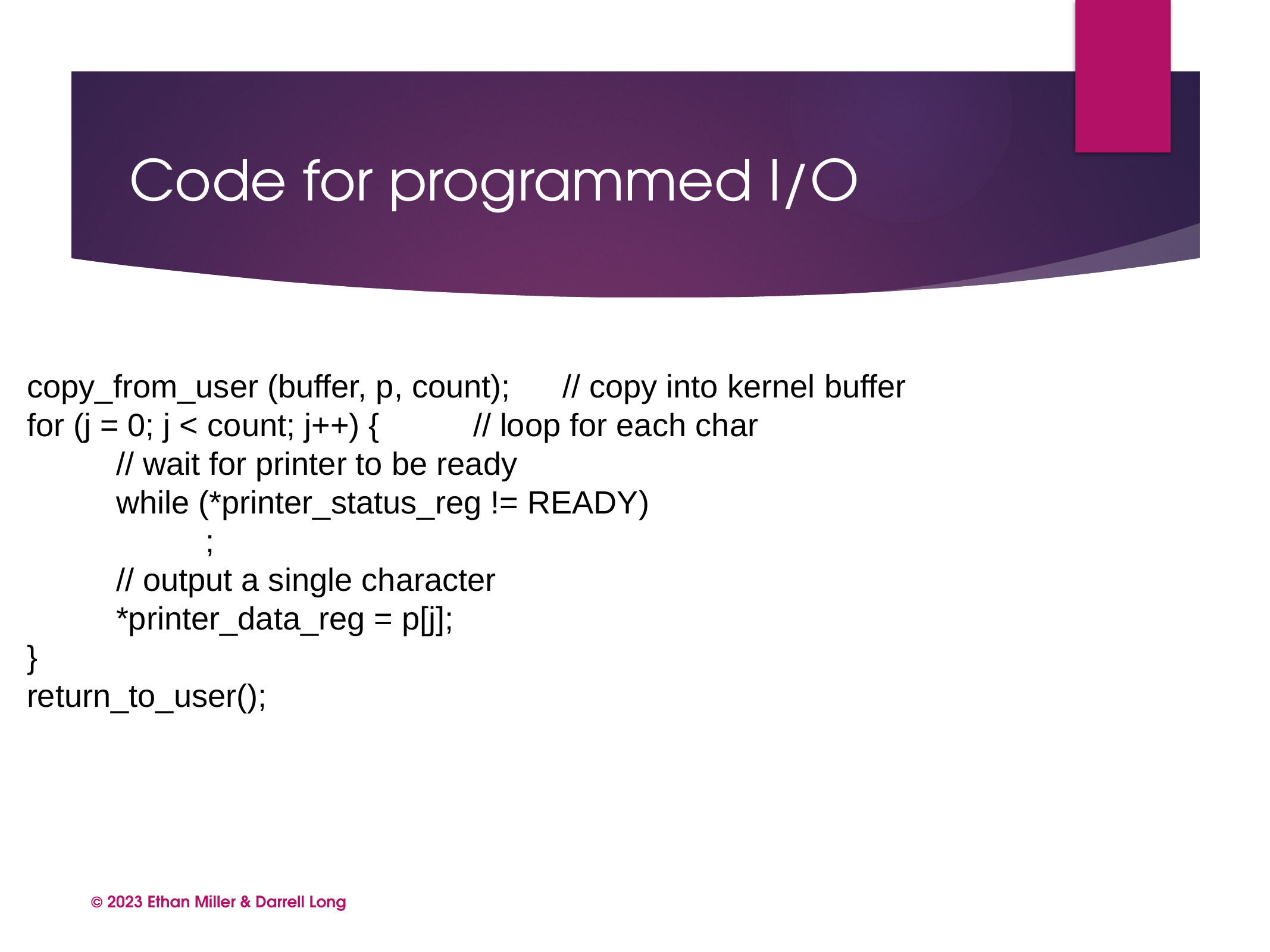

# Code for programmed I/O
copy_from_user (buffer, p, count);	// copy into kernel buffer
for (j = 0; j < count; j++) {		// loop for each char
	// wait for printer to be ready
	while (*printer_status_reg != READY)
		;
	// output a single character
	*printer_data_reg = p[j];
}
return_to_user();
© 2023 Ethan Miller & Darrell Long
10